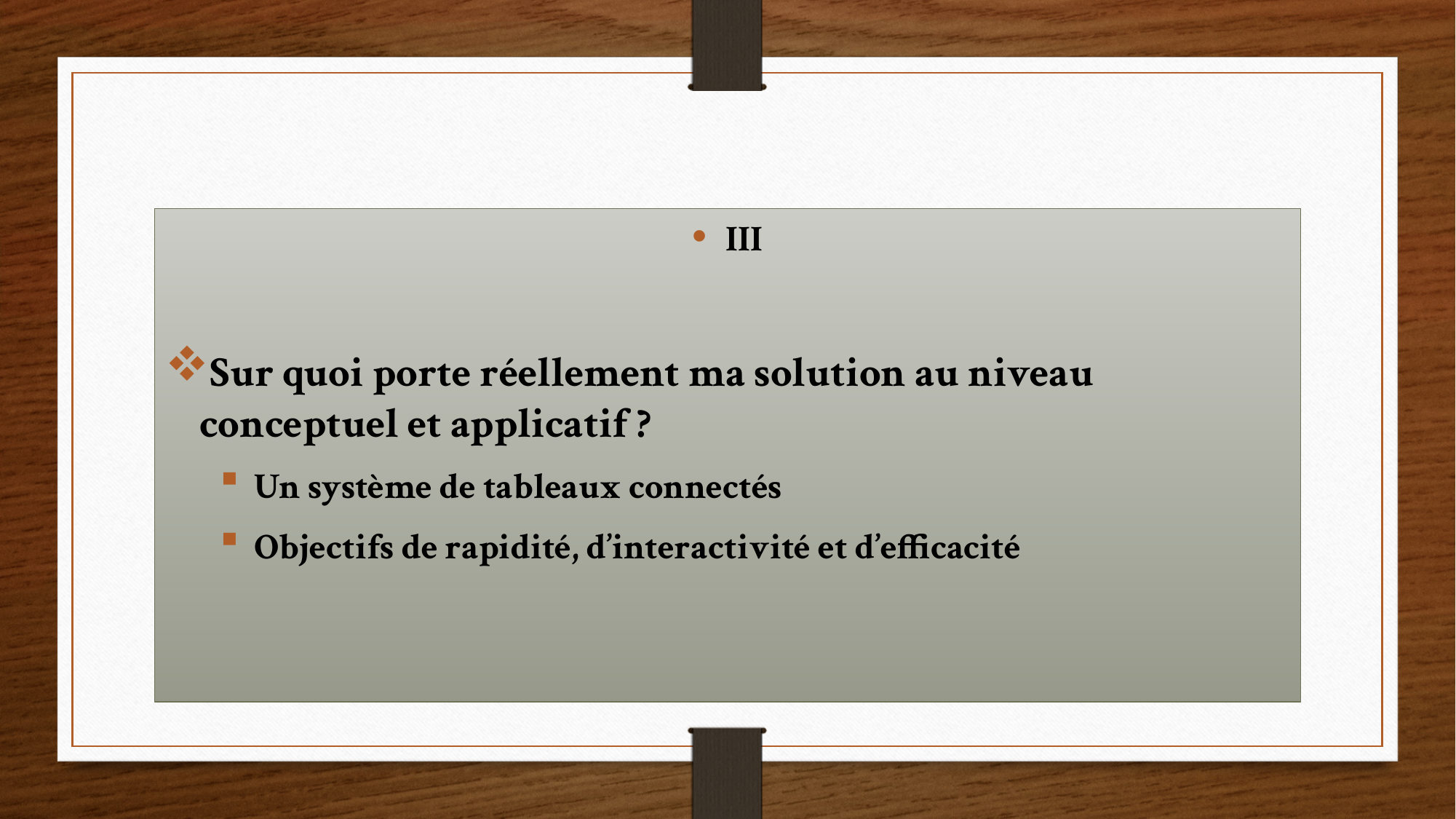

III

Sur quoi porte réellement ma solution au niveau conceptuel et applicatif ?
Un système de tableaux connectés
Objectifs de rapidité, d’interactivité et d’efficacité